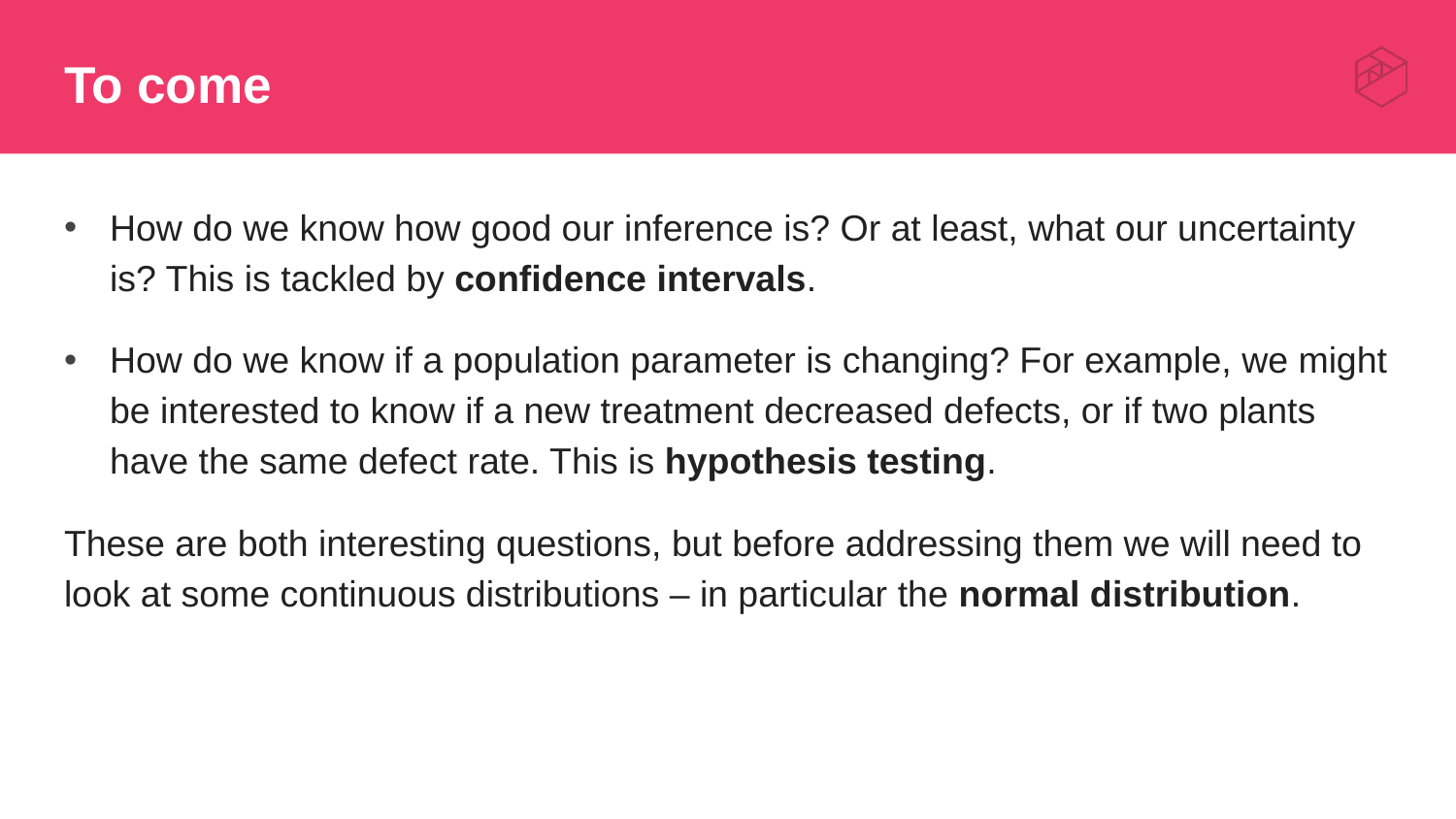

# To come
How do we know how good our inference is? Or at least, what our uncertainty is? This is tackled by confidence intervals.
How do we know if a population parameter is changing? For example, we might be interested to know if a new treatment decreased defects, or if two plants have the same defect rate. This is hypothesis testing.
These are both interesting questions, but before addressing them we will need to look at some continuous distributions – in particular the normal distribution.